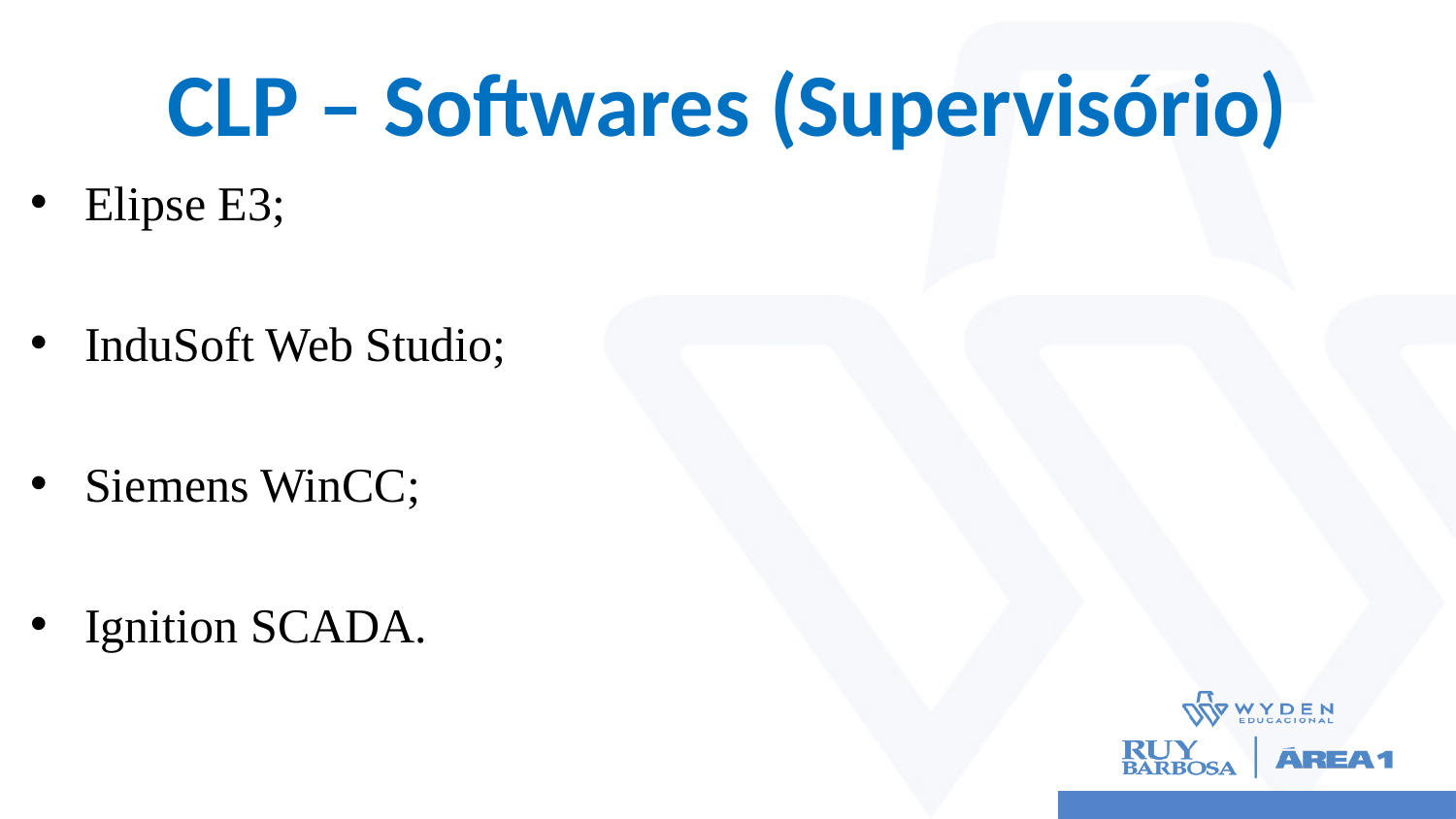

# CLP – Softwares (Supervisório)
Elipse E3;

InduSoft Web Studio;

Siemens WinCC;

Ignition SCADA.